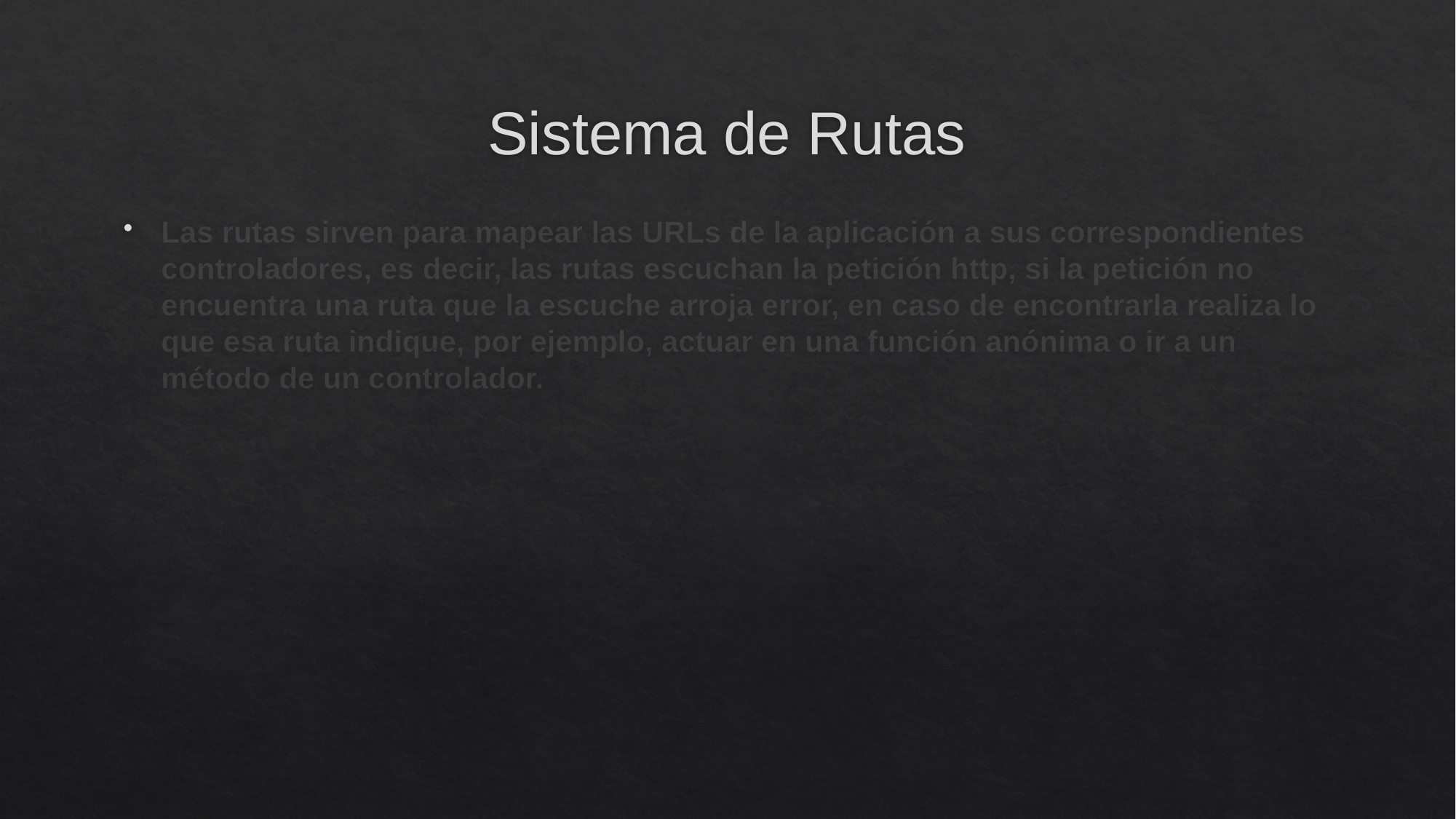

# Sistema de Rutas
Las rutas sirven para mapear las URLs de la aplicación a sus correspondientes controladores, es decir, las rutas escuchan la petición http, si la petición no encuentra una ruta que la escuche arroja error, en caso de encontrarla realiza lo que esa ruta indique, por ejemplo, actuar en una función anónima o ir a un método de un controlador.